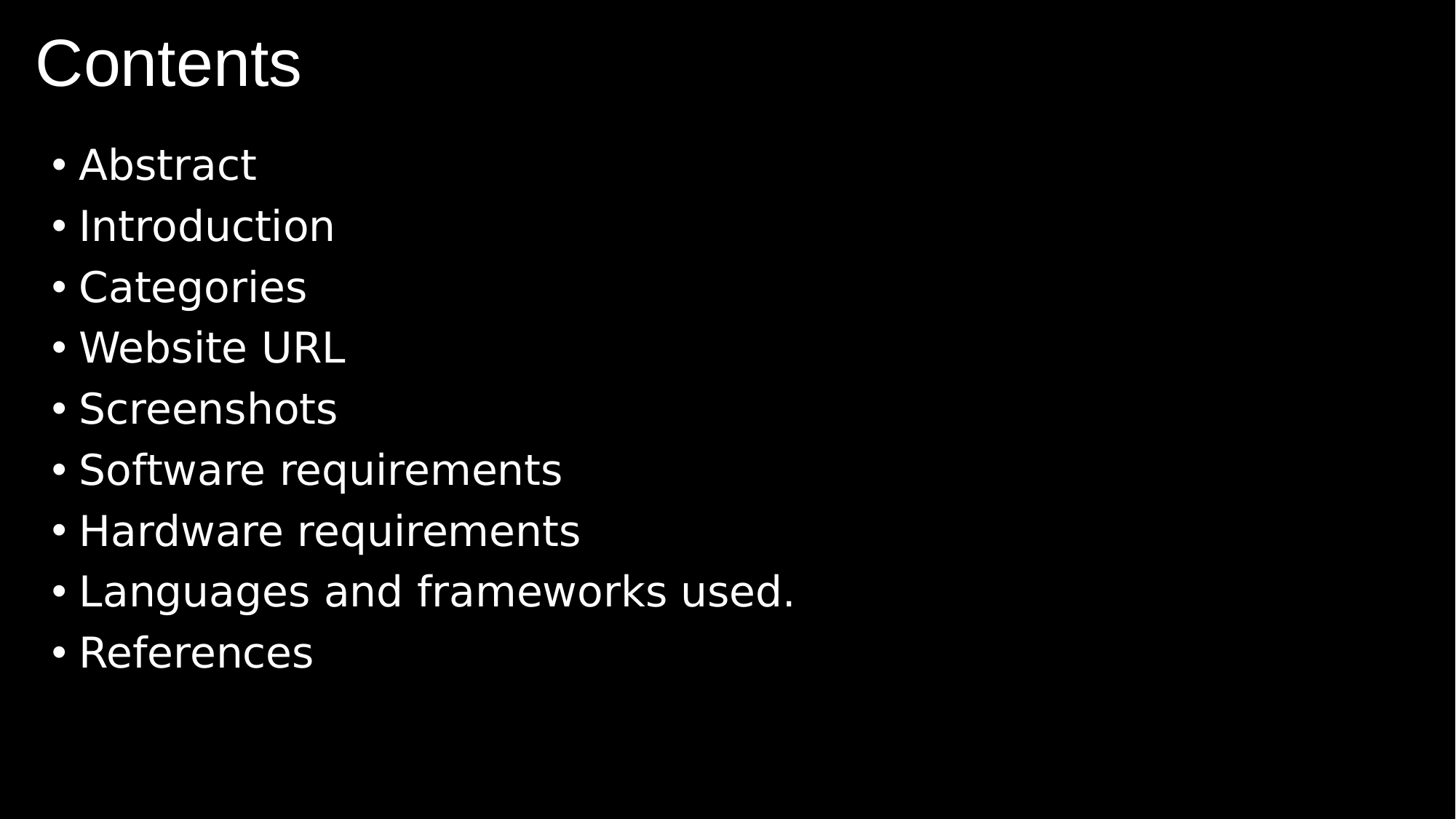

# Contents
Abstract
Introduction
Categories
Website URL
Screenshots
Software requirements
Hardware requirements
Languages and frameworks used.
References